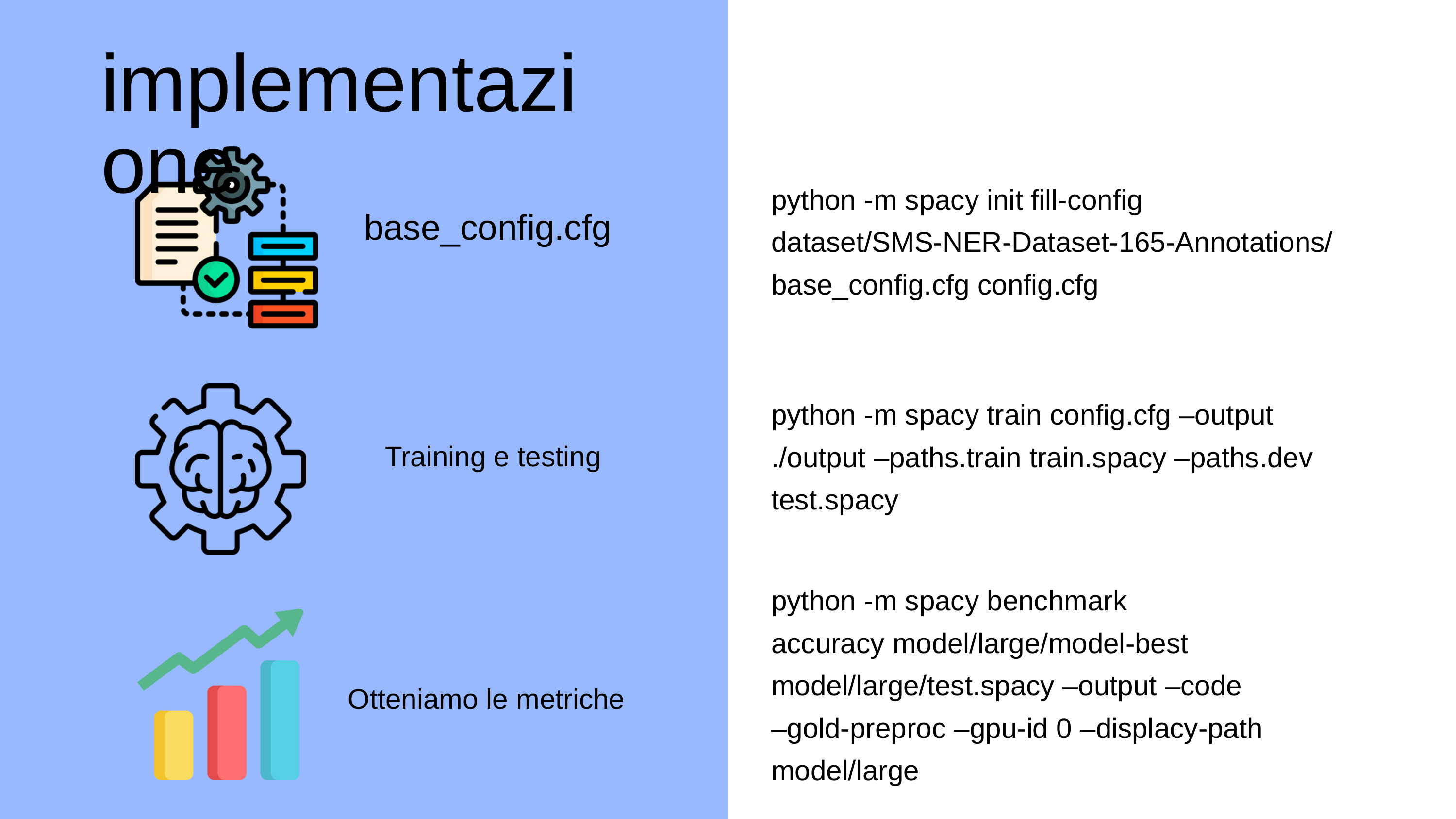

implementazione

python -m spacy init fill-config
dataset/SMS-NER-Dataset-165-Annotations/
base_config.cfg config.cfg
base_config.cfg

python -m spacy train config.cfg –output
./output –paths.train train.spacy –paths.dev
test.spacy
Training e testing
python -m spacy benchmark
accuracy model/large/model-best
model/large/test.spacy –output –code
–gold-preproc –gpu-id 0 –displacy-path
model/large

Otteniamo le metriche